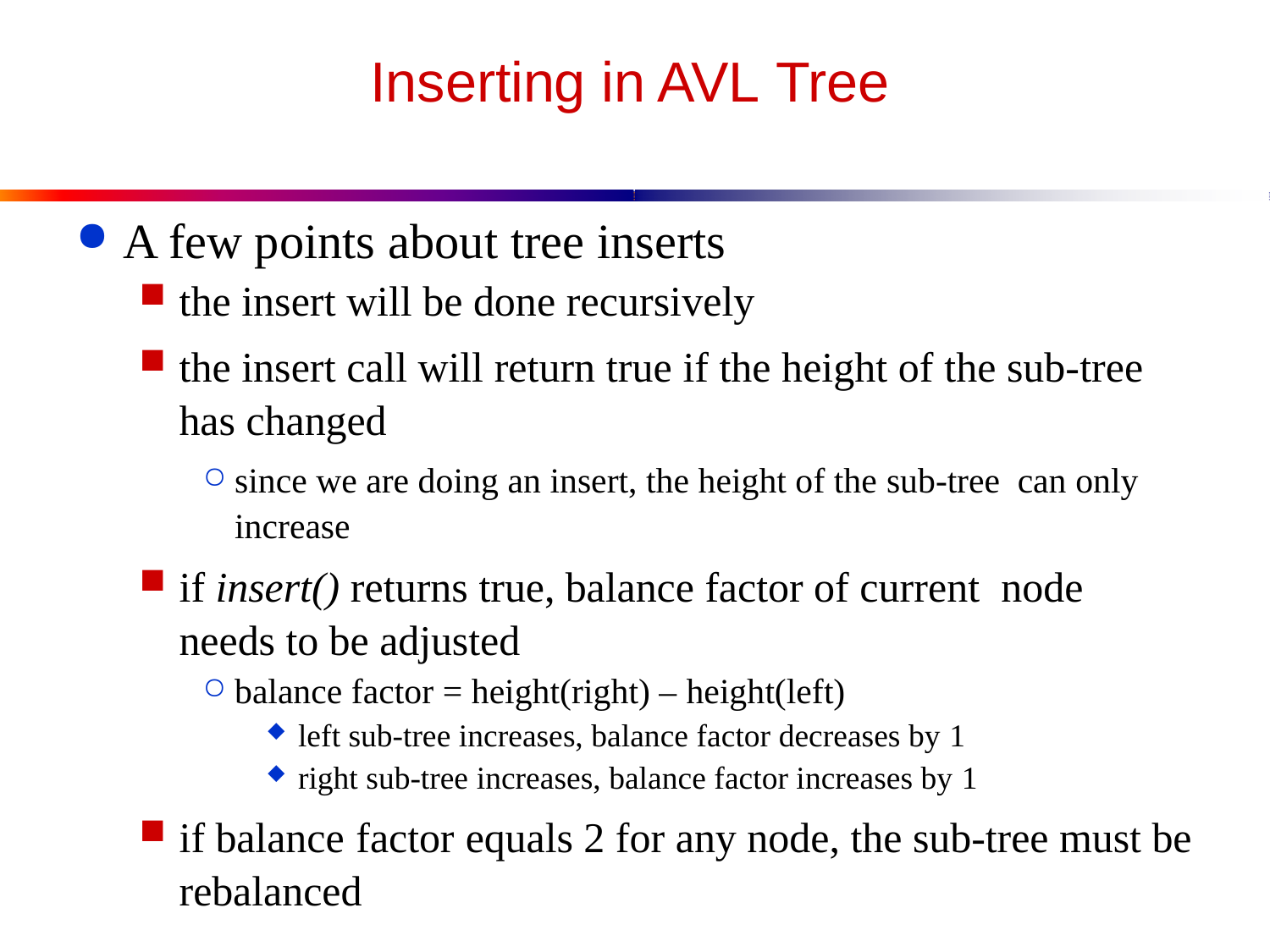

# Inserting in AVL Tree
A few points about tree inserts
the insert will be done recursively
the insert call will return true if the height of the sub-tree has changed
since we are doing an insert, the height of the sub-tree  can only increase
if insert() returns true, balance factor of current  node needs to be adjusted
balance factor = height(right) – height(left)
left sub-tree increases, balance factor decreases by 1
right sub-tree increases, balance factor increases by 1
if balance factor equals 2 for any node, the sub-tree must be rebalanced